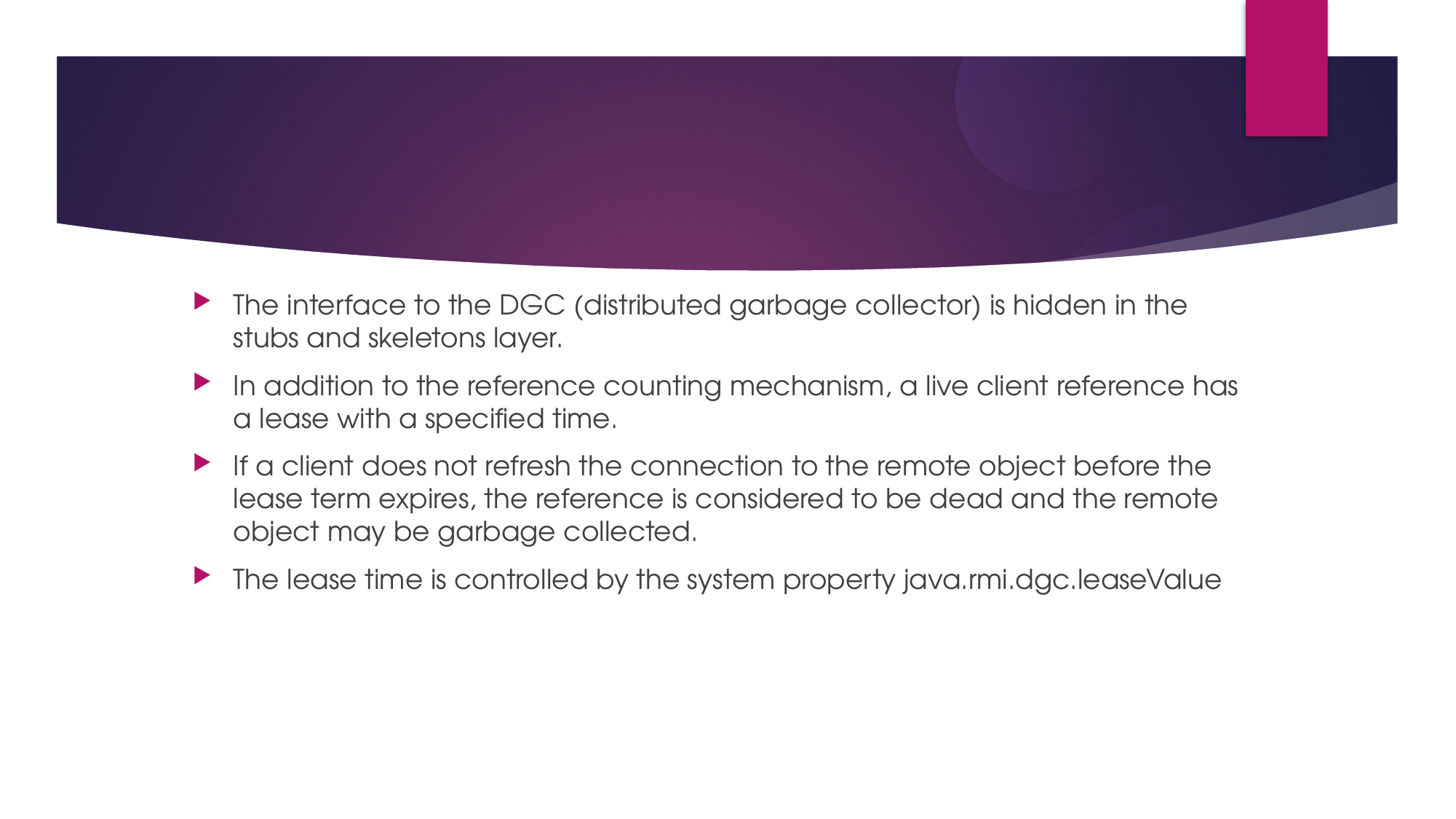

The interface to the DGC (distributed garbage collector) is hidden in the stubs and skeletons layer.
In addition to the reference counting mechanism, a live client reference has a lease with a specified time.
If a client does not refresh the connection to the remote object before the lease term expires, the reference is considered to be dead and the remote object may be garbage collected.
The lease time is controlled by the system property java.rmi.dgc.leaseValue